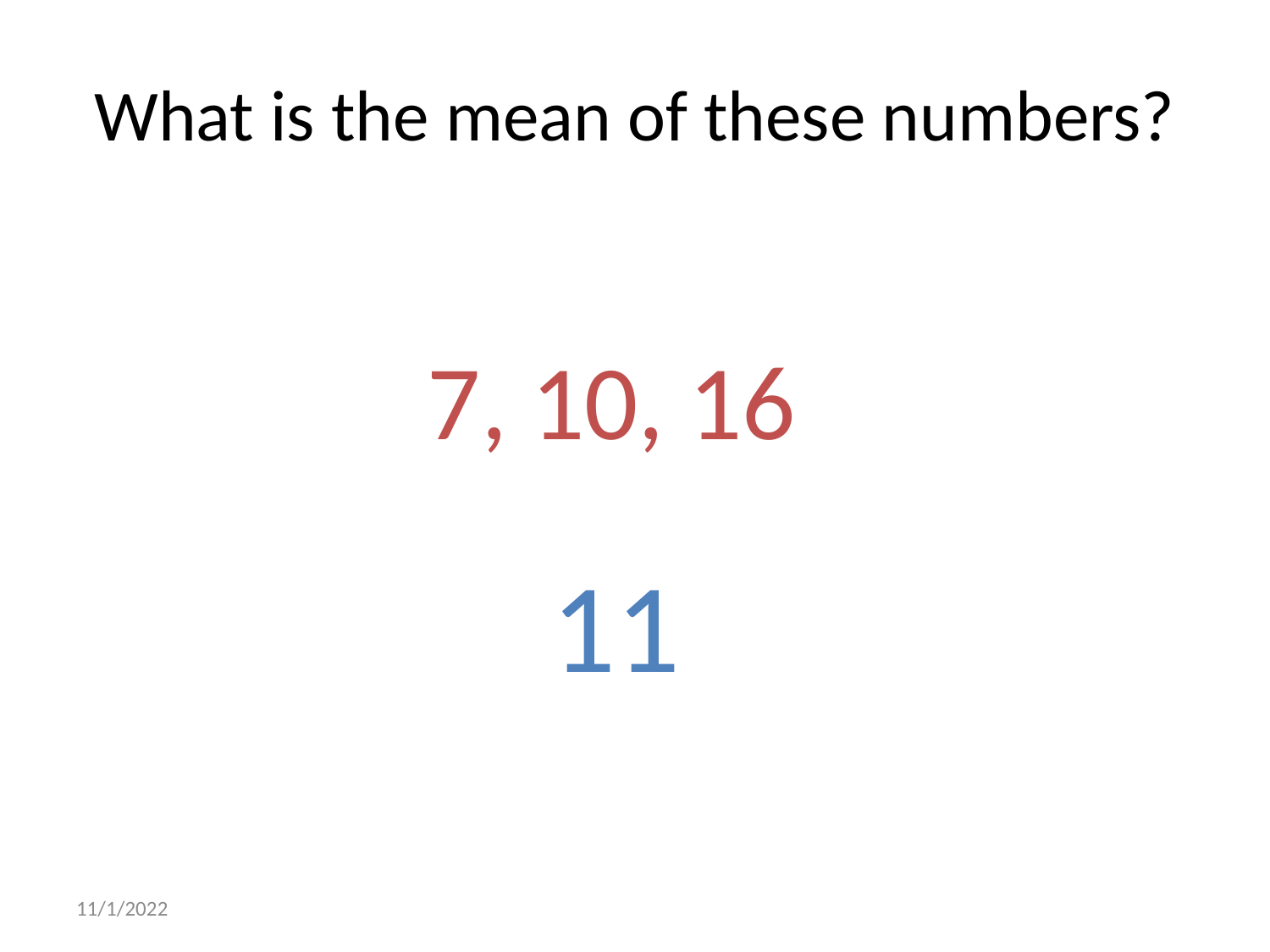

# What is the mean of these numbers?
7, 10, 16
11
11/1/2022